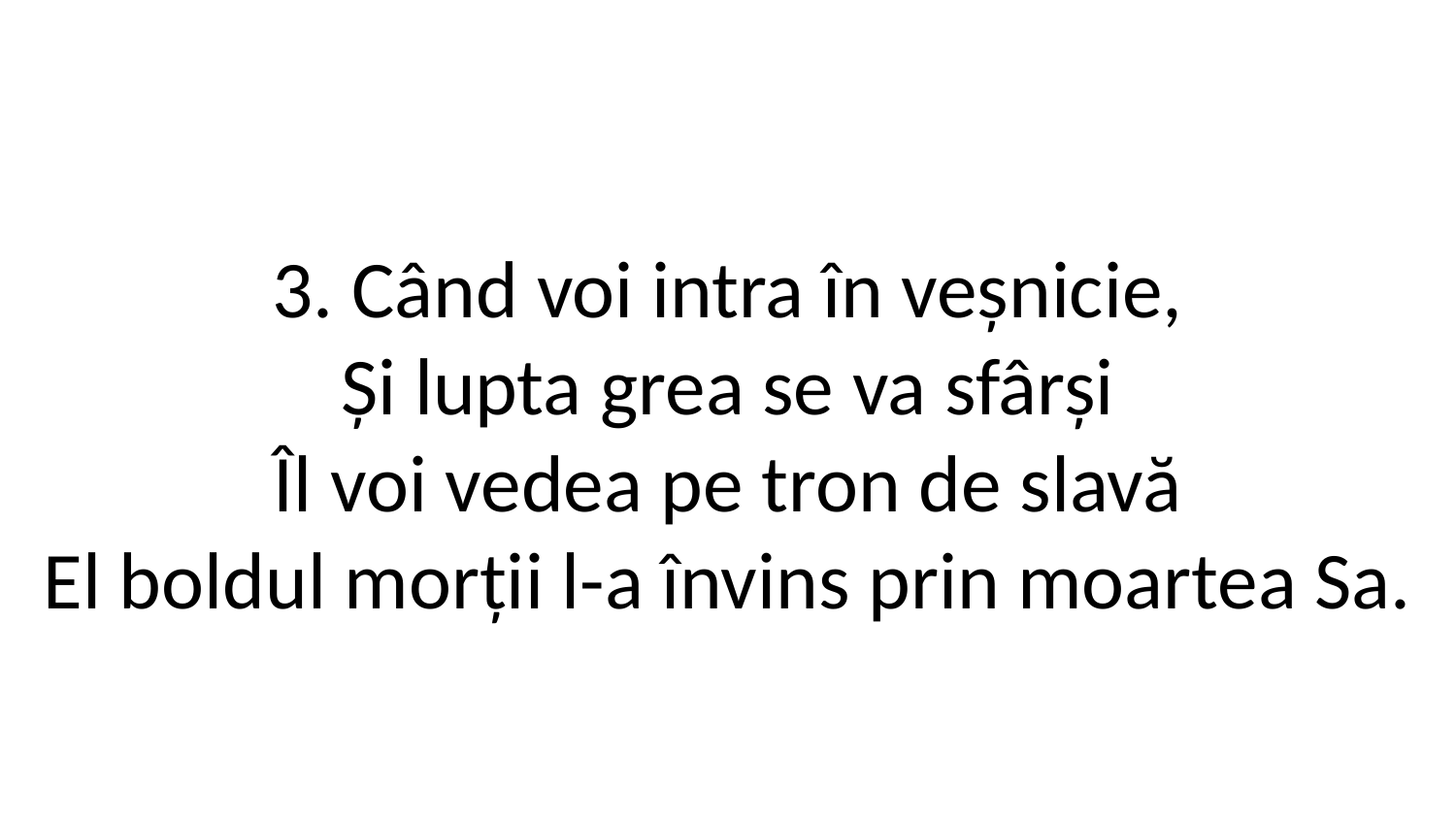

3. Când voi intra în veșnicie,
Și lupta grea se va sfârși
Îl voi vedea pe tron de slavă
El boldul morții l-a învins prin moartea Sa.